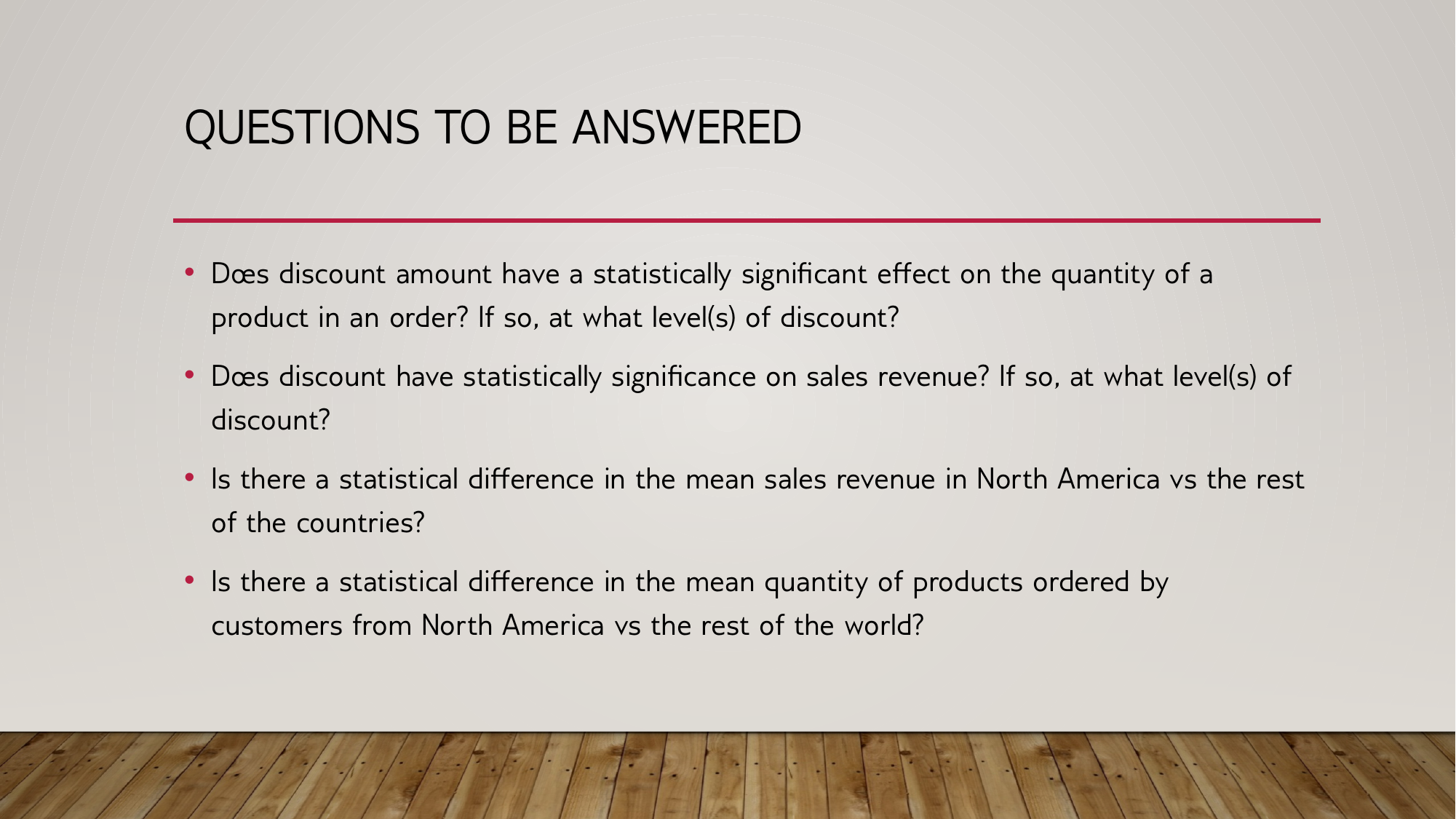

# Questions to be answered
Does discount amount have a statistically significant effect on the quantity of a product in an order? If so, at what level(s) of discount?
Does discount have statistically significance on sales revenue? If so, at what level(s) of discount?
Is there a statistical difference in the mean sales revenue in North America vs the rest of the countries?
Is there a statistical difference in the mean quantity of products ordered by customers from North America vs the rest of the world?